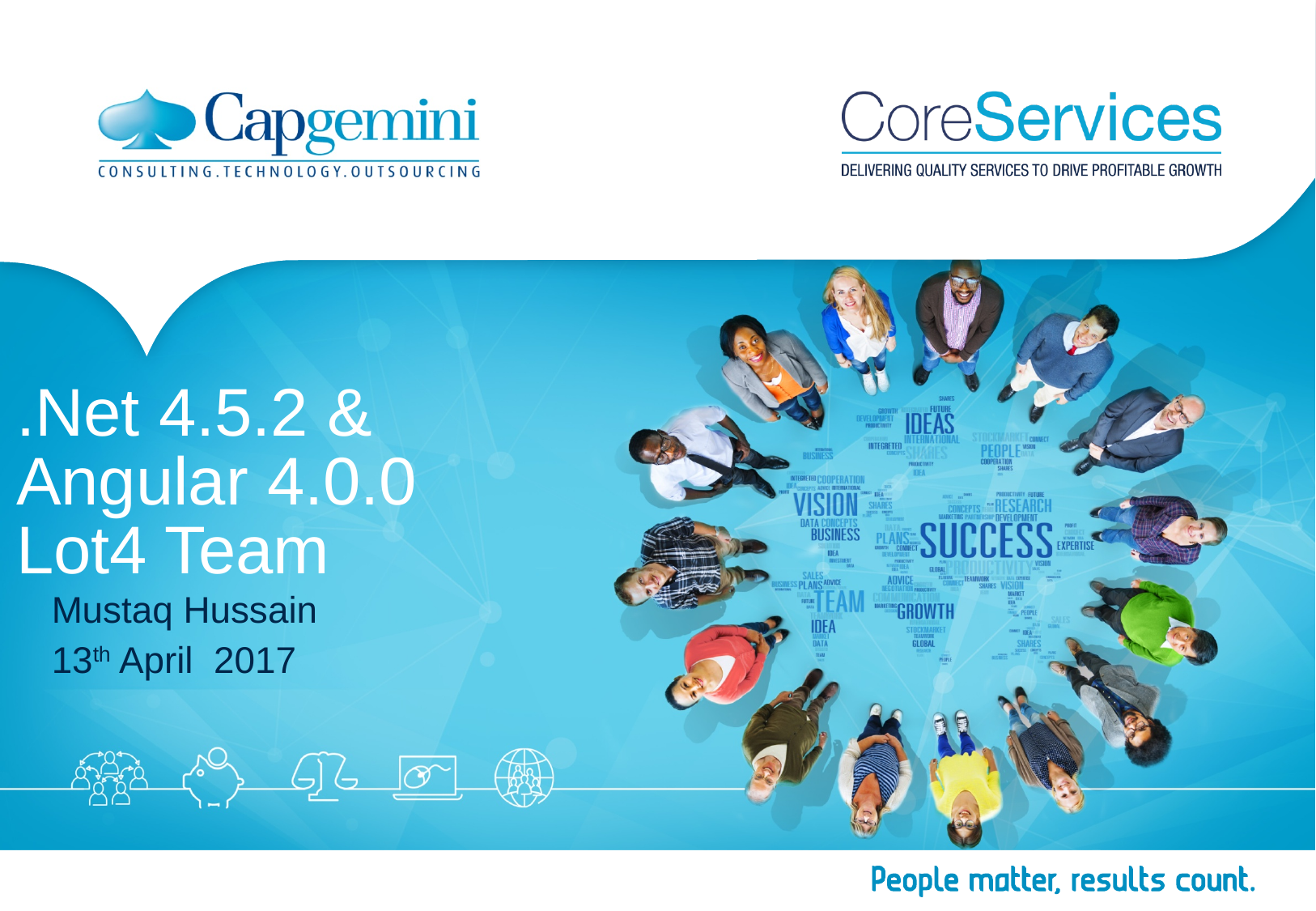

# .Net 4.5.2 & Angular 4.0.0 Lot4 Team
Mustaq Hussain
13th April  2017